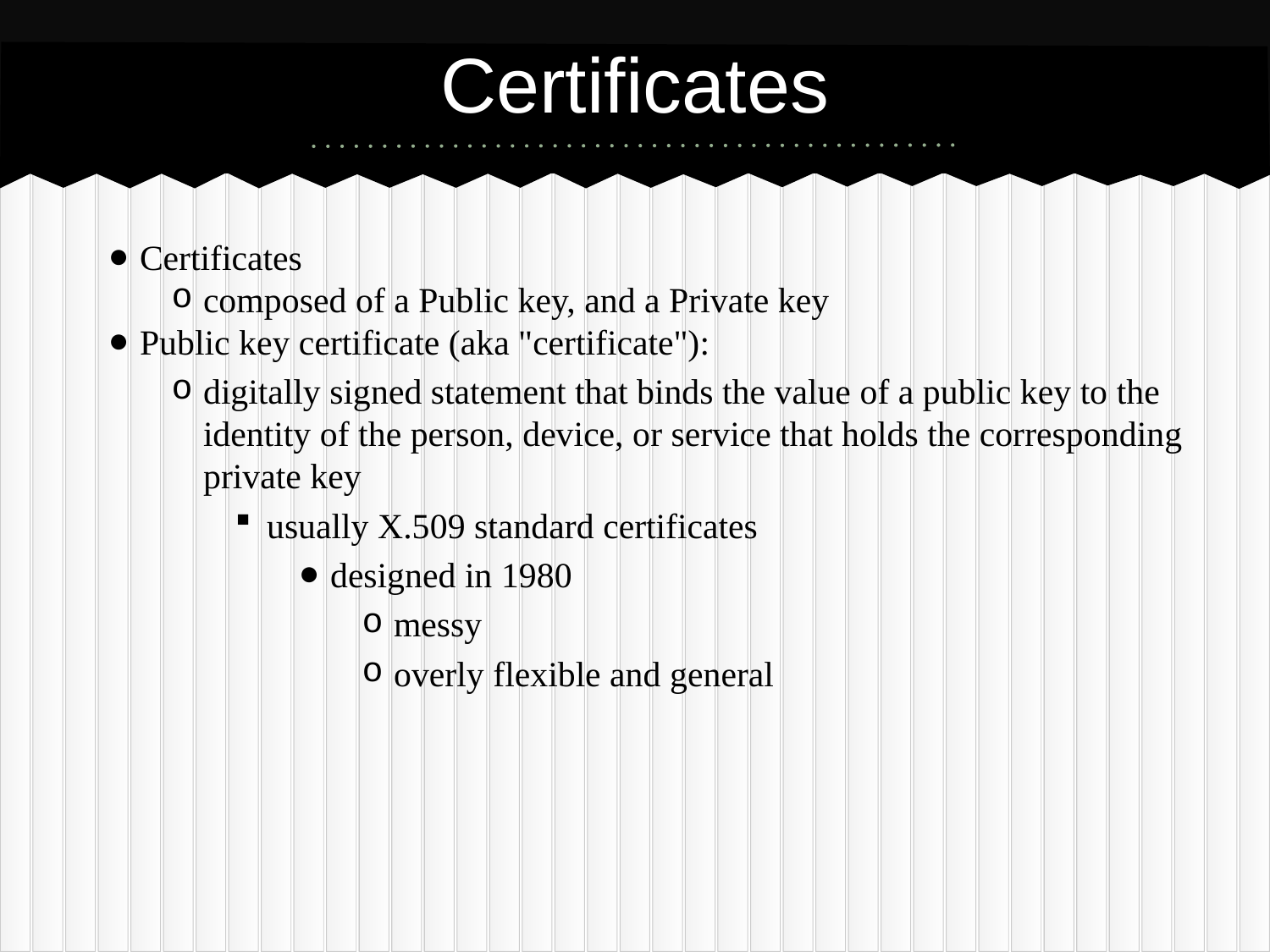

# Certificates
Certificates
composed of a Public key, and a Private key
Public key certificate (aka "certificate"):
digitally signed statement that binds the value of a public key to the identity of the person, device, or service that holds the corresponding private key
usually X.509 standard certificates
designed in 1980
messy
overly flexible and general